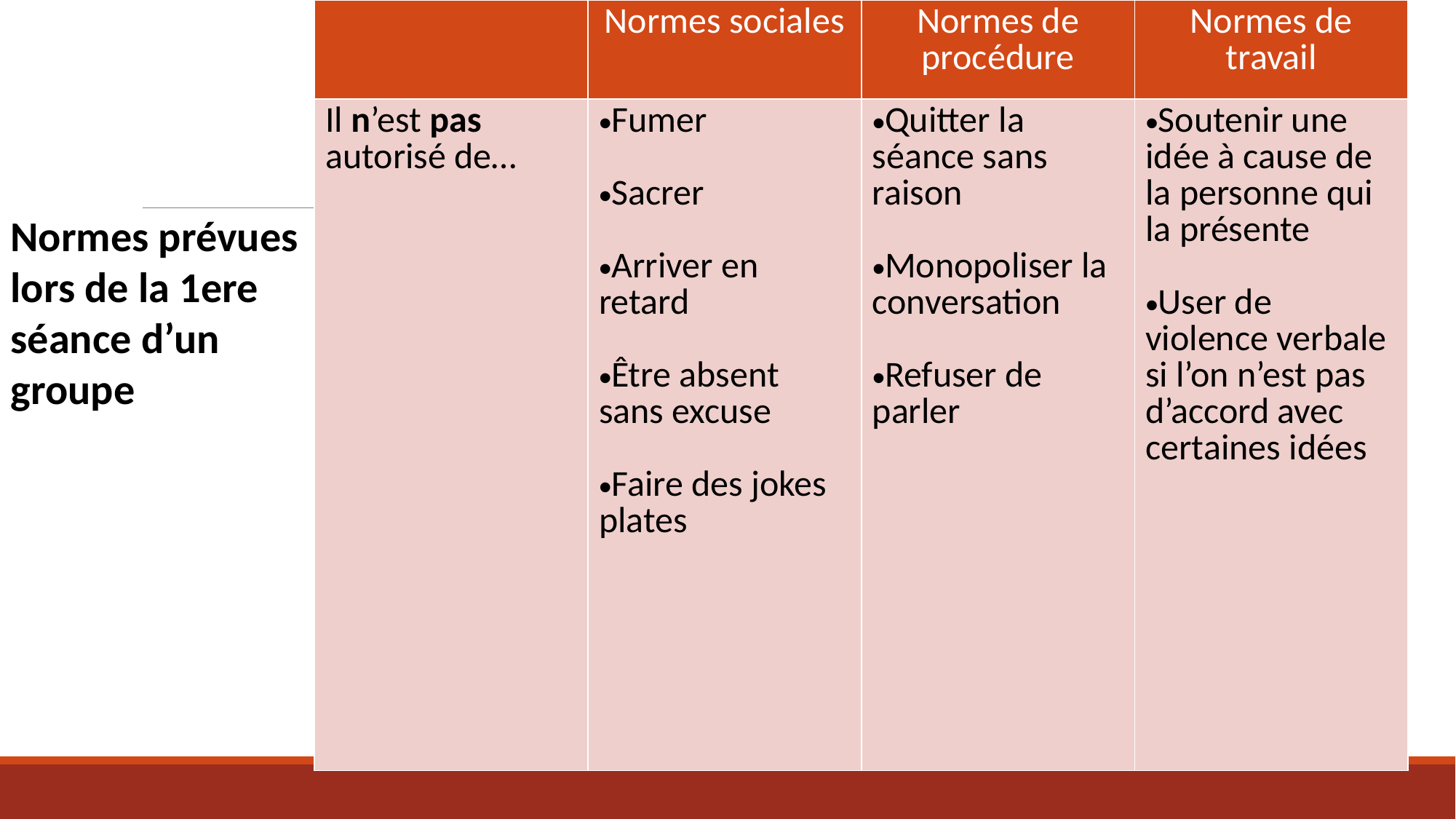

|  | Normes sociales | Normes de procédure | Normes de travail |
| --- | --- | --- | --- |
| Il n’est pas autorisé de… | Fumer Sacrer Arriver en retard Être absent sans excuse Faire des jokes plates | Quitter la séance sans raison Monopoliser la conversation Refuser de parler | Soutenir une idée à cause de la personne qui la présente User de violence verbale si l’on n’est pas d’accord avec certaines idées |
Normes prévues lors de la 1ere séance d’un groupe